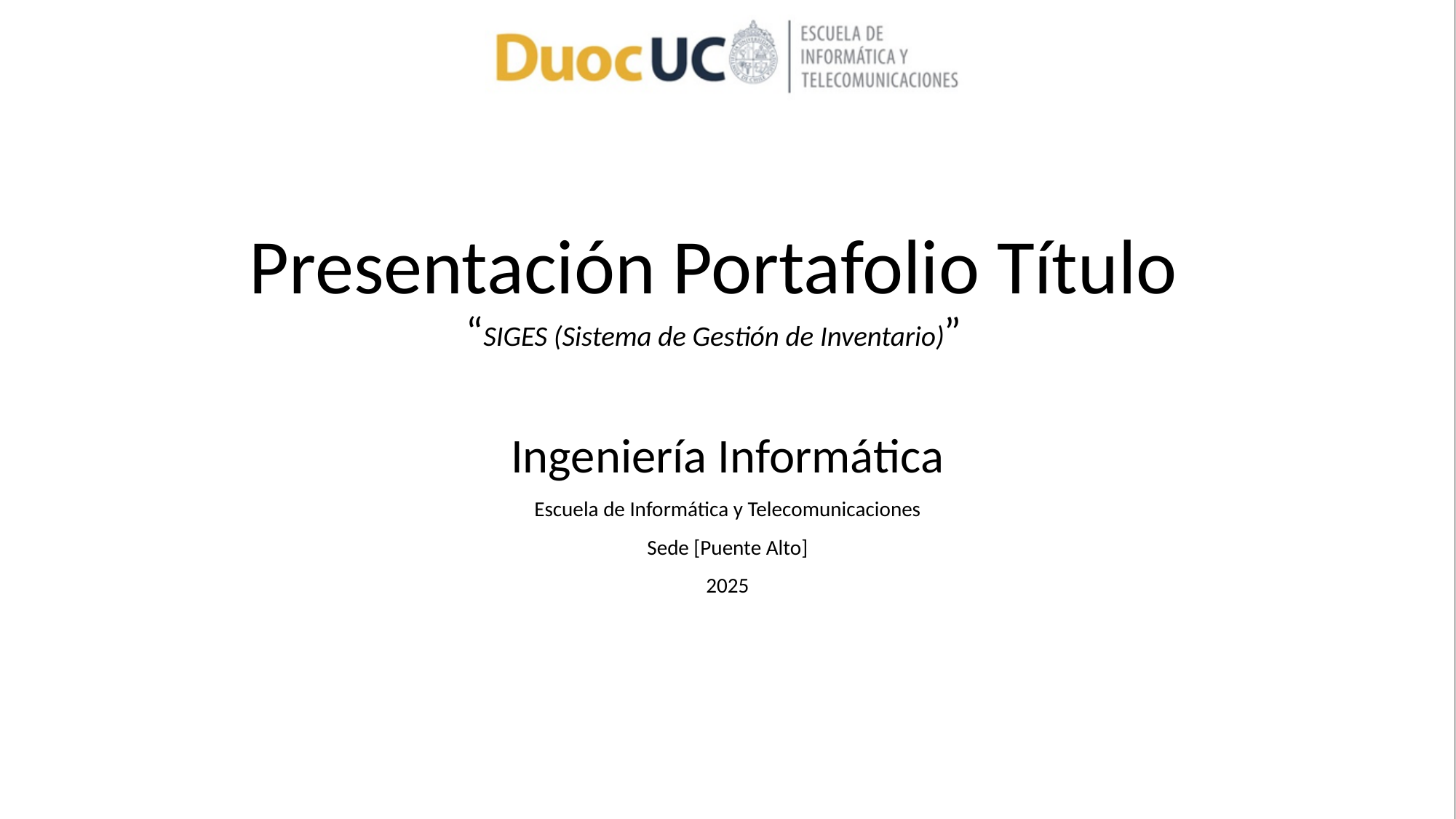

# Presentación Portafolio Título “SIGES (Sistema de Gestión de Inventario)”
Ingeniería Informática
Escuela de Informática y Telecomunicaciones
Sede [Puente Alto]
2025